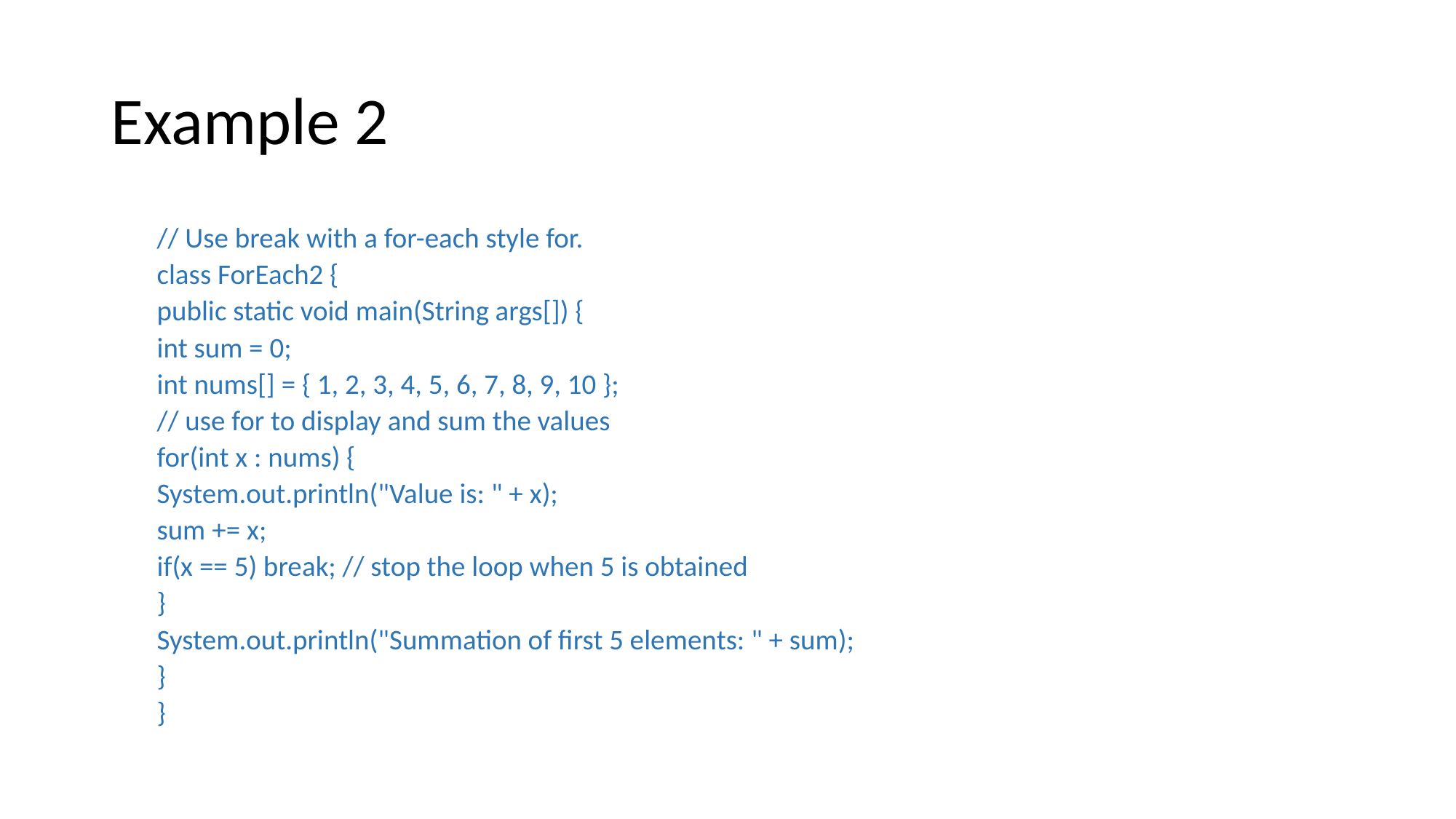

# Example 2
// Use break with a for-each style for.
class ForEach2 {
	public static void main(String args[]) {
	int sum = 0;
	int nums[] = { 1, 2, 3, 4, 5, 6, 7, 8, 9, 10 };
// use for to display and sum the values
	for(int x : nums) {
	System.out.println("Value is: " + x);
	sum += x;
	if(x == 5) break; // stop the loop when 5 is obtained
	}
	System.out.println("Summation of first 5 elements: " + sum);
	}
}